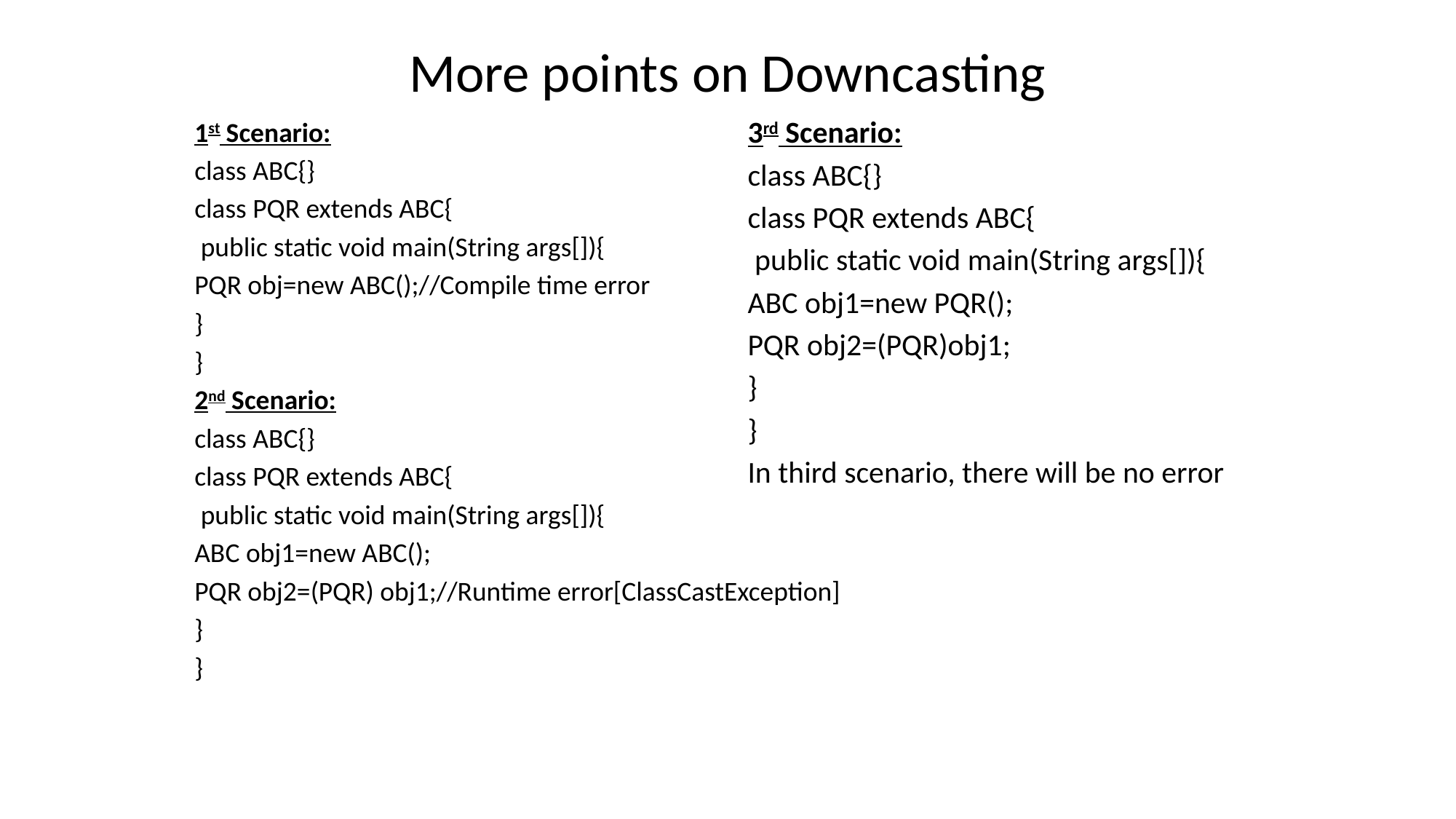

# More points on Downcasting
3rd Scenario:
class ABC{}
class PQR extends ABC{
 public static void main(String args[]){
ABC obj1=new PQR();
PQR obj2=(PQR)obj1;
}
}
In third scenario, there will be no error

1st Scenario:
class ABC{}
class PQR extends ABC{
 public static void main(String args[]){
PQR obj=new ABC();//Compile time error
}
}
2nd Scenario:
class ABC{}
class PQR extends ABC{
 public static void main(String args[]){
ABC obj1=new ABC();
PQR obj2=(PQR) obj1;//Runtime error[ClassCastException]
}
}